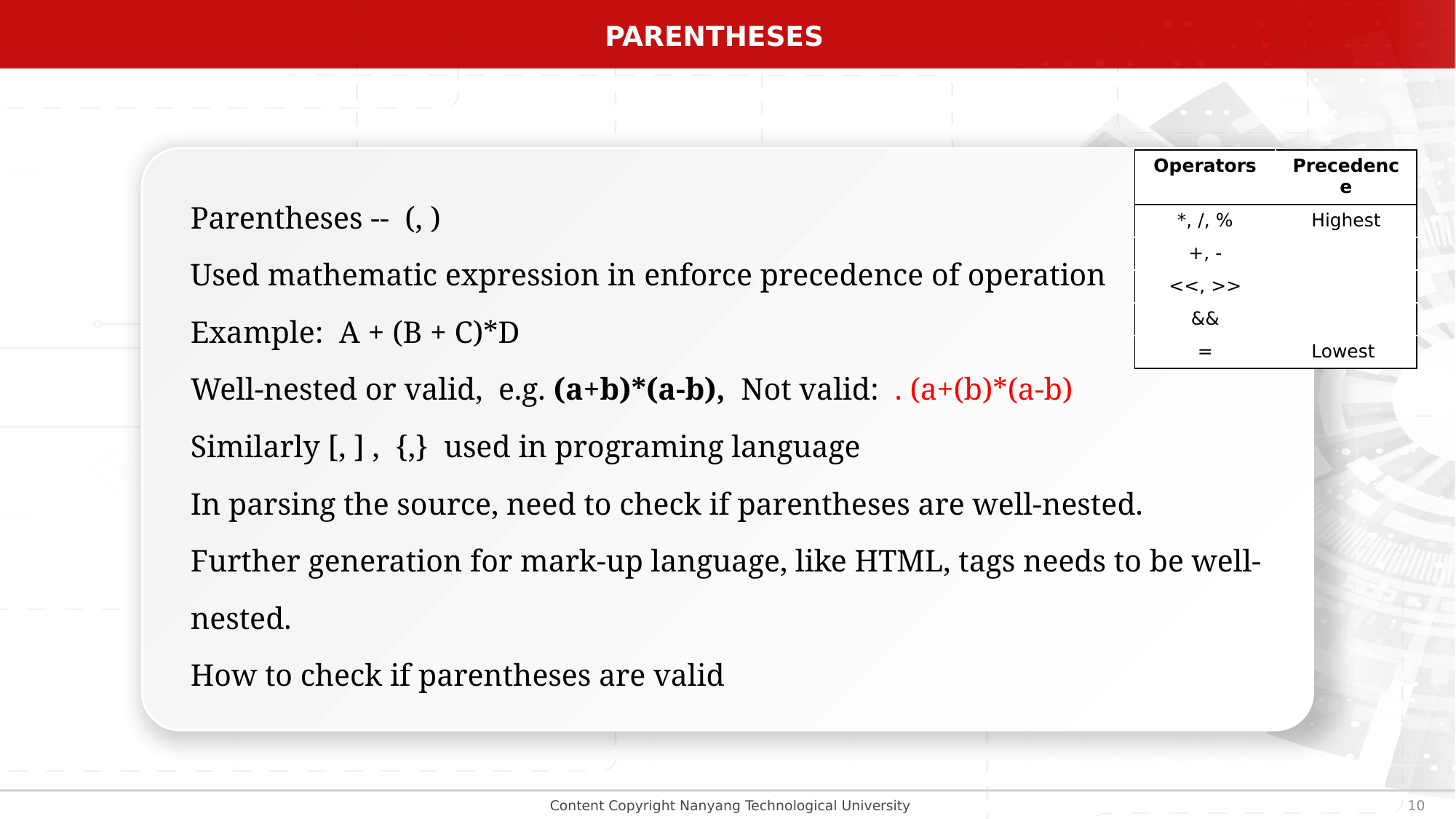

PARENTHESES
| Operators | Precedence |
| --- | --- |
| \*, /, % | Highest |
| +, - |  |
| <<, >> |  |
| && |  |
| = | Lowest |
Parentheses --  (, )
Used mathematic expression in enforce precedence of operation
Example:  A + (B + C)*D
Well-nested or valid,  e.g. (a+b)*(a-b),  Not valid:  . (a+(b)*(a-b)
Similarly [, ] ,  {,}  used in programing language
In parsing the source, need to check if parentheses are well-nested.
Further generation for mark-up language, like HTML, tags needs to be well-nested.
How to check if parentheses are valid